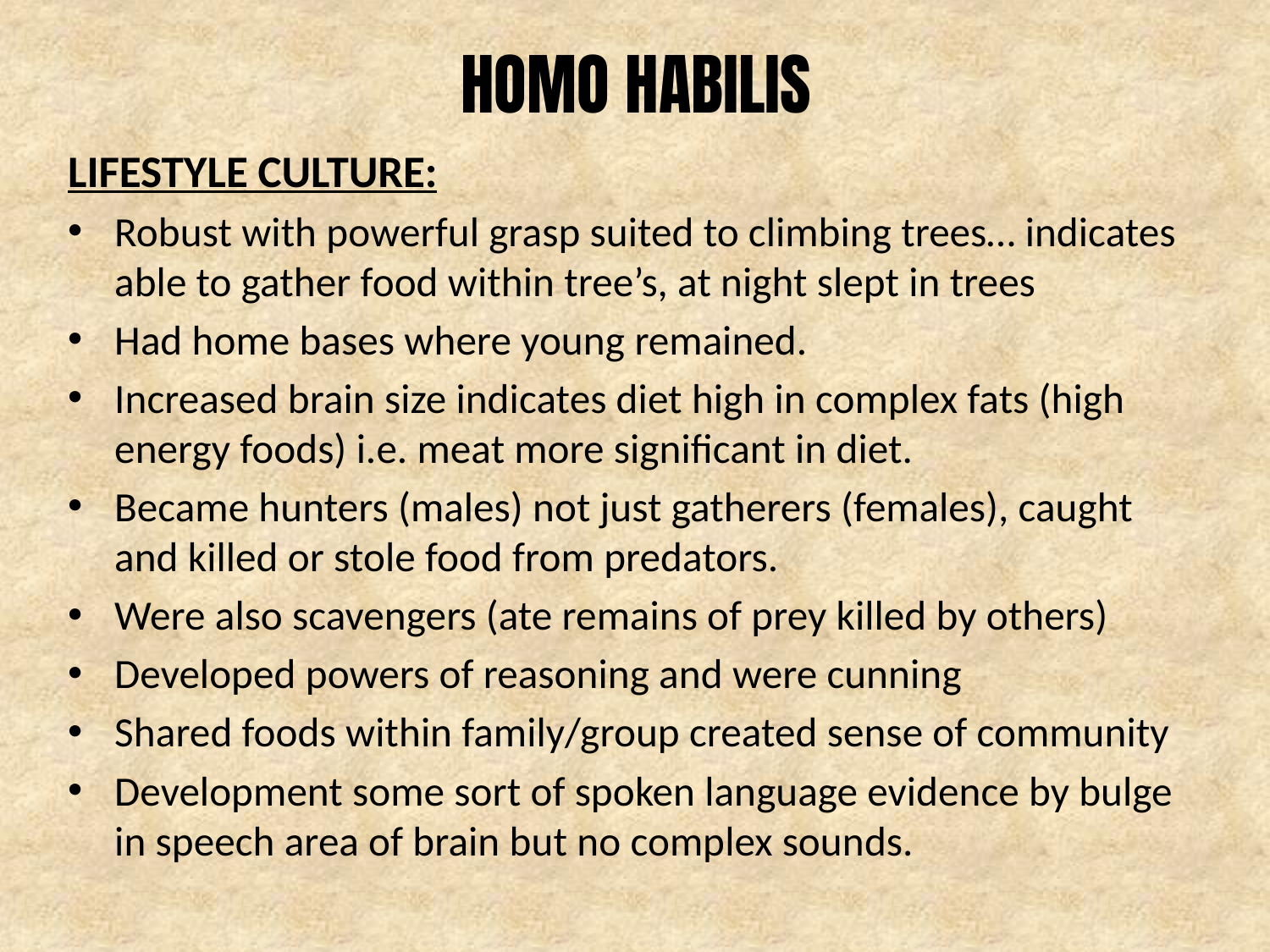

# HOMO HABILIS
LIFESTYLE CULTURE:
Robust with powerful grasp suited to climbing trees… indicates able to gather food within tree’s, at night slept in trees
Had home bases where young remained.
Increased brain size indicates diet high in complex fats (high energy foods) i.e. meat more significant in diet.
Became hunters (males) not just gatherers (females), caught and killed or stole food from predators.
Were also scavengers (ate remains of prey killed by others)
Developed powers of reasoning and were cunning
Shared foods within family/group created sense of community
Development some sort of spoken language evidence by bulge in speech area of brain but no complex sounds.